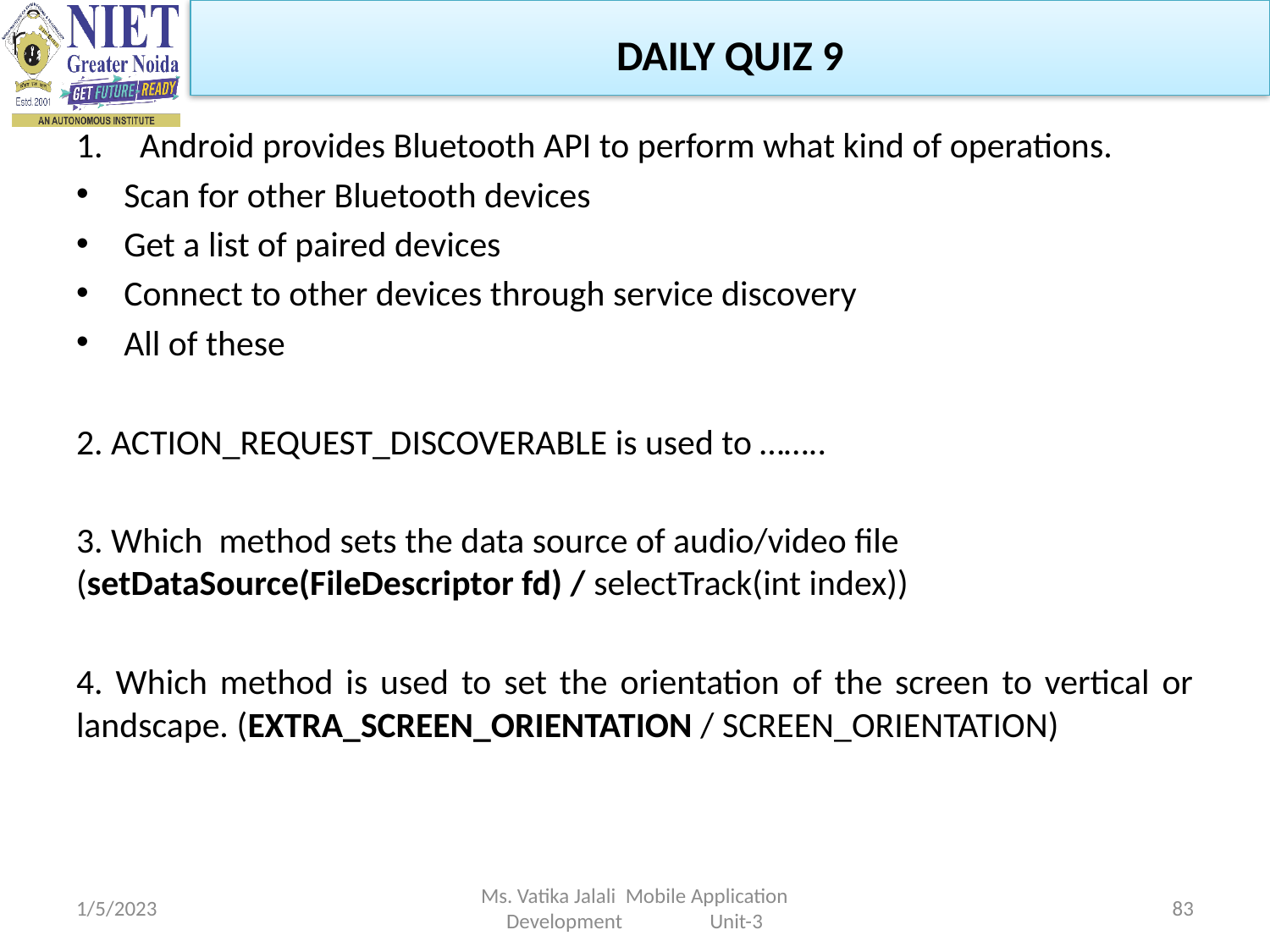

DAILY QUIZ 9

Android provides Bluetooth API to perform what kind of operations.
Scan for other Bluetooth devices
Get a list of paired devices
Connect to other devices through service discovery
All of these

2. ACTION_REQUEST_DISCOVERABLE is used to ……..

3. Which  method sets the data source of audio/video file (setDataSource(FileDescriptor fd) / selectTrack(int index))

4. Which method is used to set the orientation of the screen to vertical or landscape. (EXTRA_SCREEN_ORIENTATION / SCREEN_ORIENTATION)

1/5/2023
Ms. Vatika Jalali  Mobile Application Development                  Unit-3
83